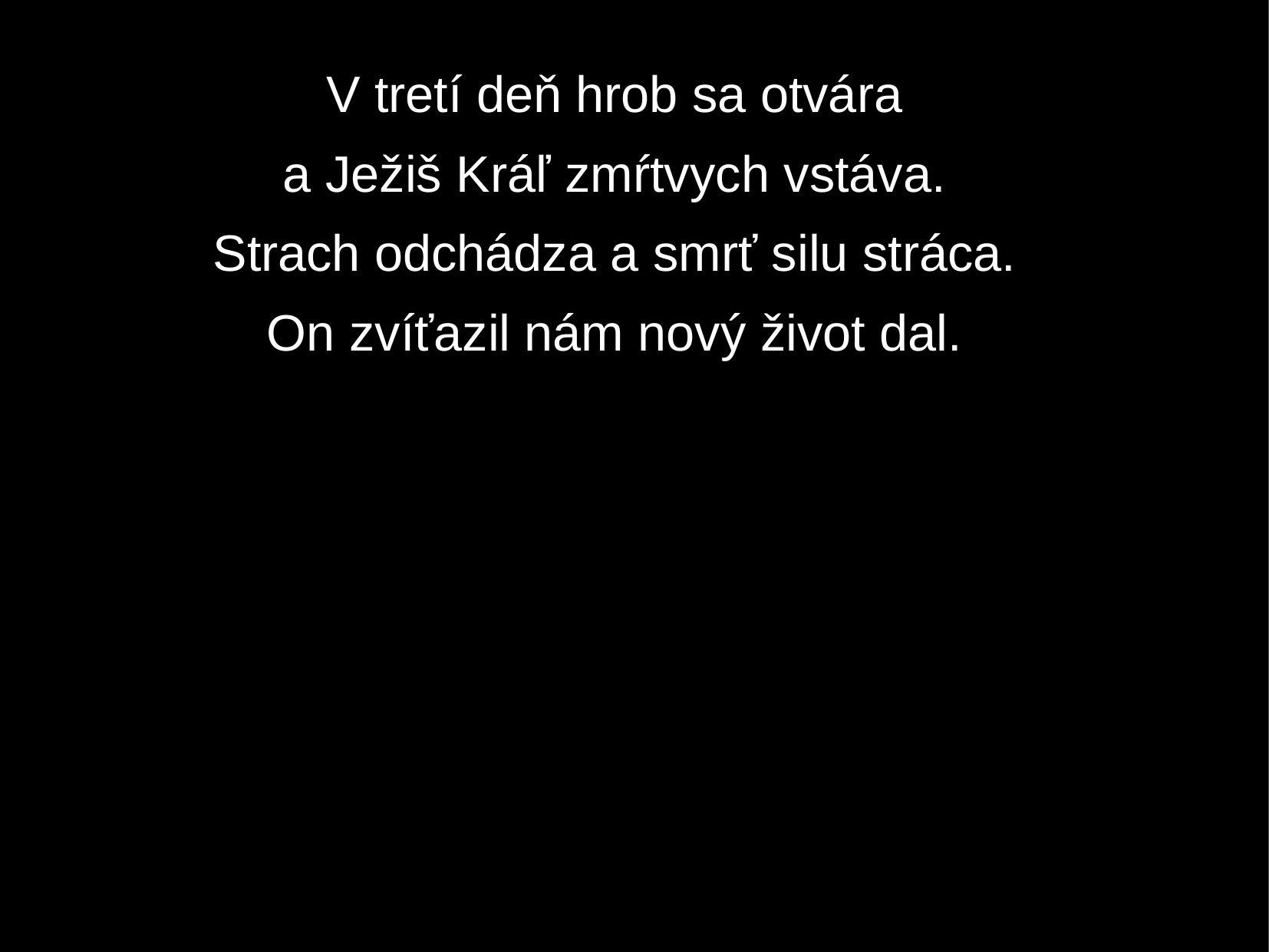

V tretí deň hrob sa otvára
a Ježiš Kráľ zmŕtvych vstáva.
Strach odchádza a smrť silu stráca.
On zvíťazil nám nový život dal.